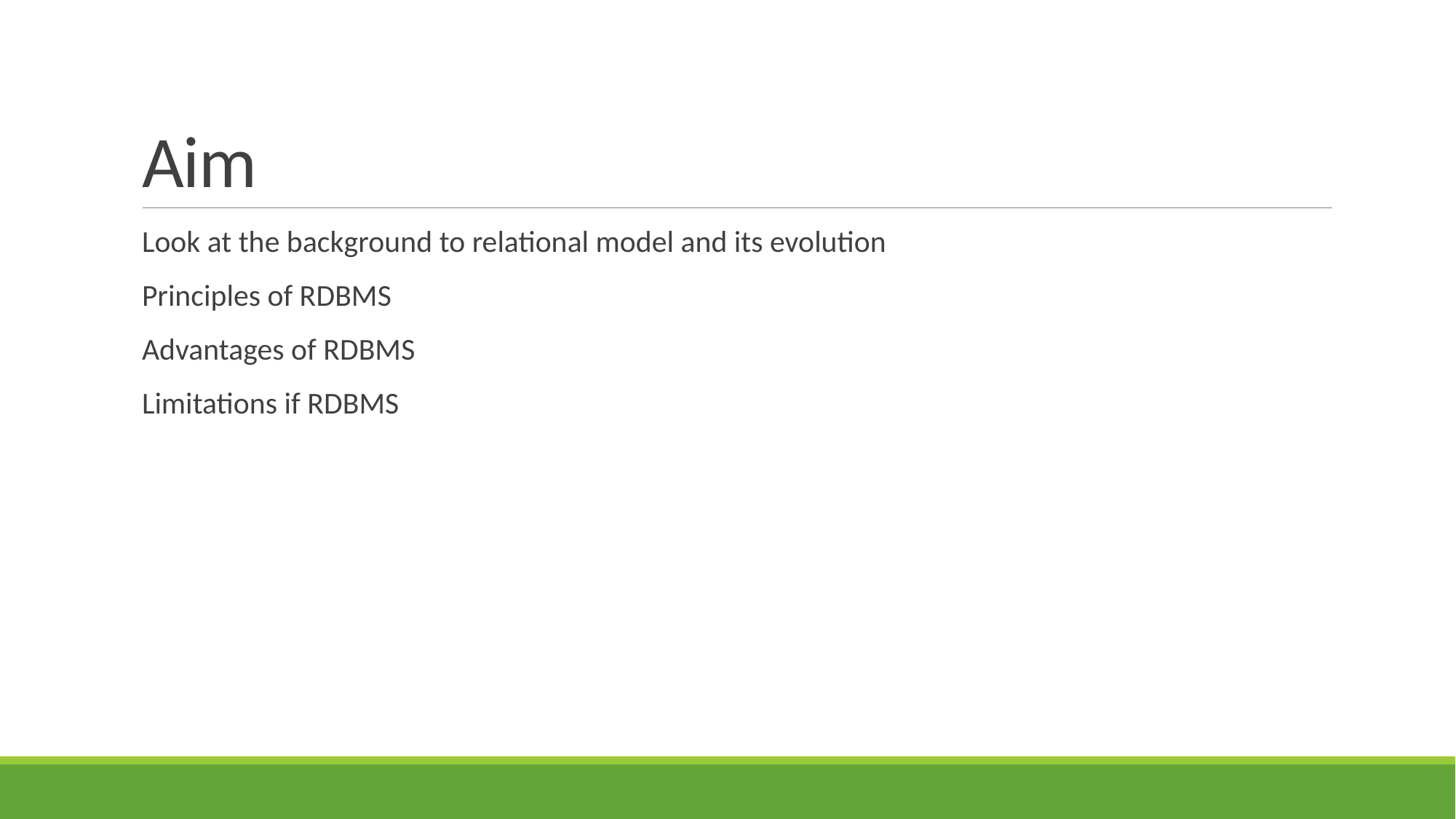

# Aim
Look at the background to relational model and its evolution
Principles of RDBMS
Advantages of RDBMS
Limitations if RDBMS